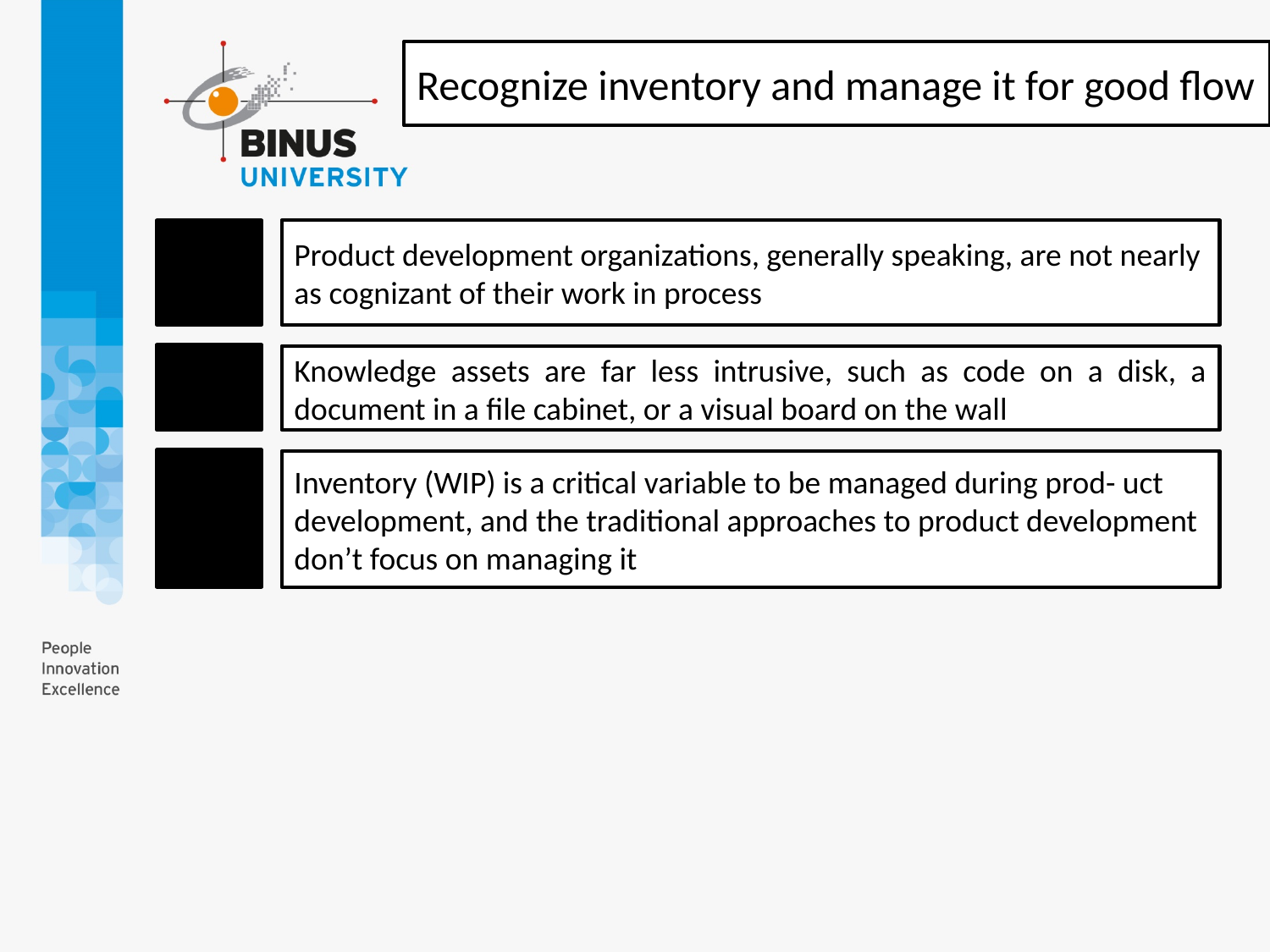

Recognize inventory and manage it for good flow
Product development organizations, generally speaking, are not nearly as cognizant of their work in process

Knowledge assets are far less intrusive, such as code on a disk, a document in a file cabinet, or a visual board on the wall

Inventory (WIP) is a critical variable to be managed during prod- uct development, and the traditional approaches to product development don’t focus on managing it